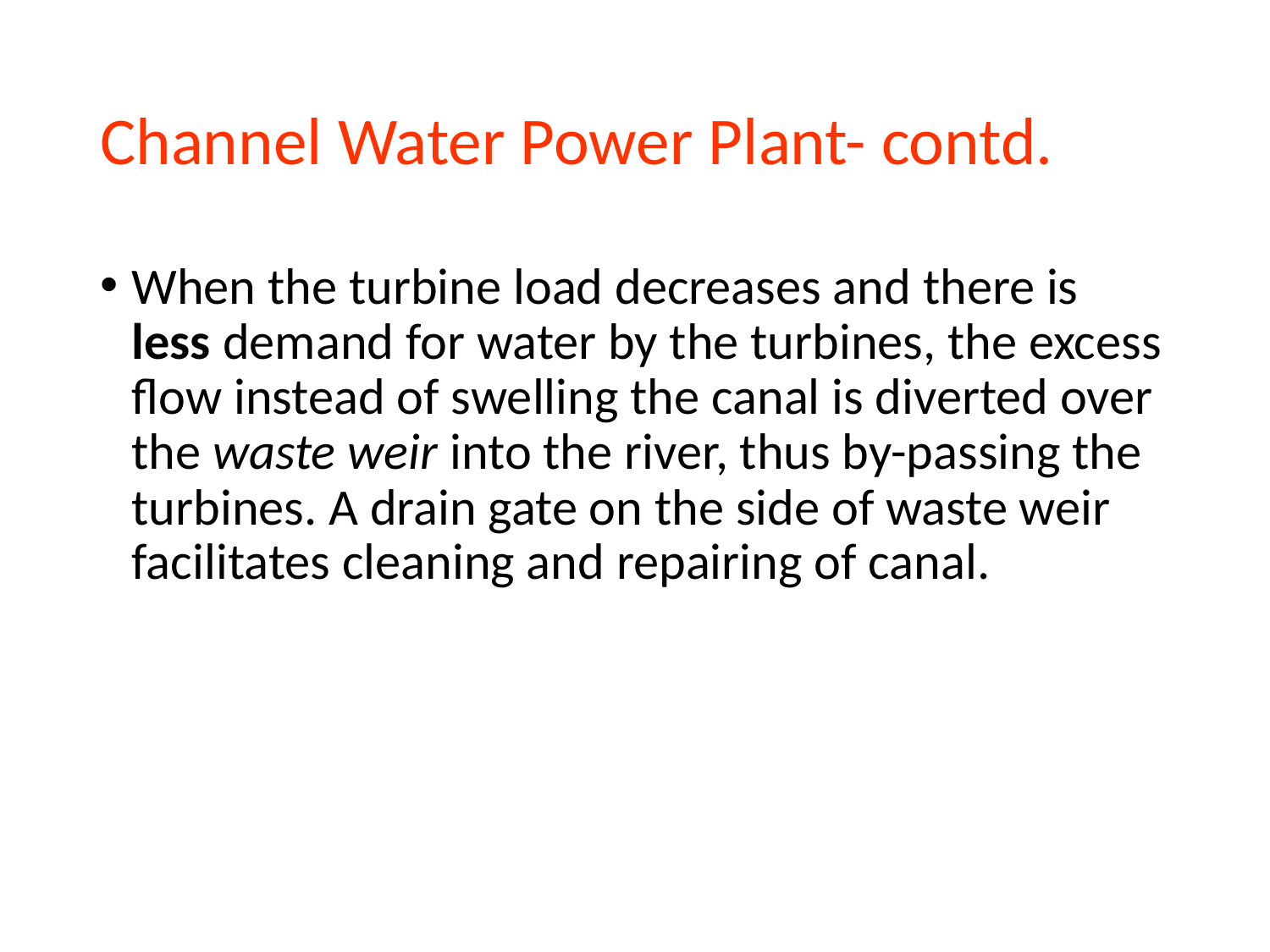

# Channel Water Power Plant- contd.
When the turbine load decreases and there is less demand for water by the turbines, the excess flow instead of swelling the canal is diverted over the waste weir into the river, thus by-passing the turbines. A drain gate on the side of waste weir facilitates cleaning and repairing of canal.